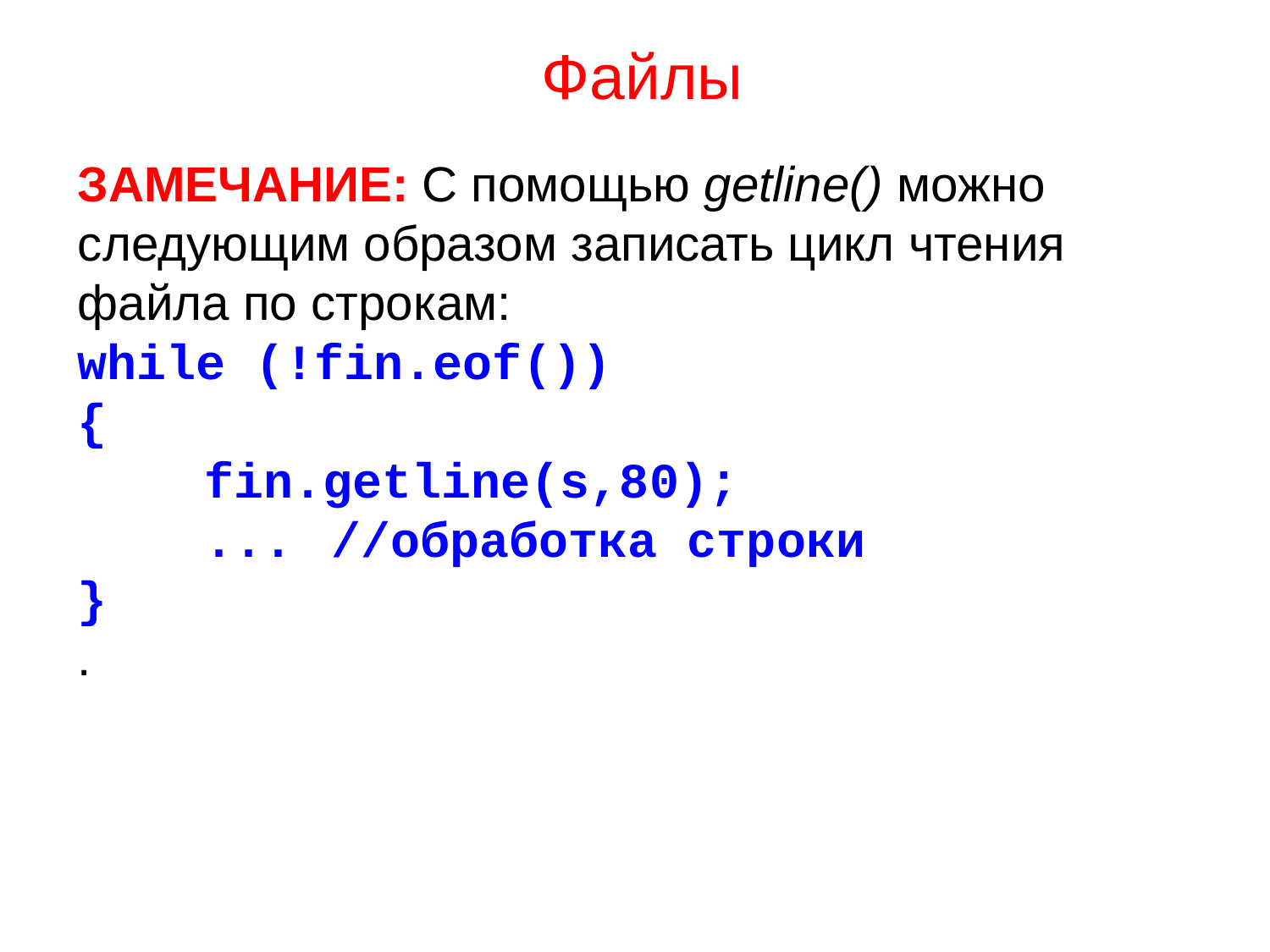

# Файлы
ЗАМЕЧАНИЕ: С помощью getline() можно следующим образом записать цикл чтения файла по строкам:
while (!fin.eof())
{
	fin.getline(s,80);
 	...	//обработка строки
}
.